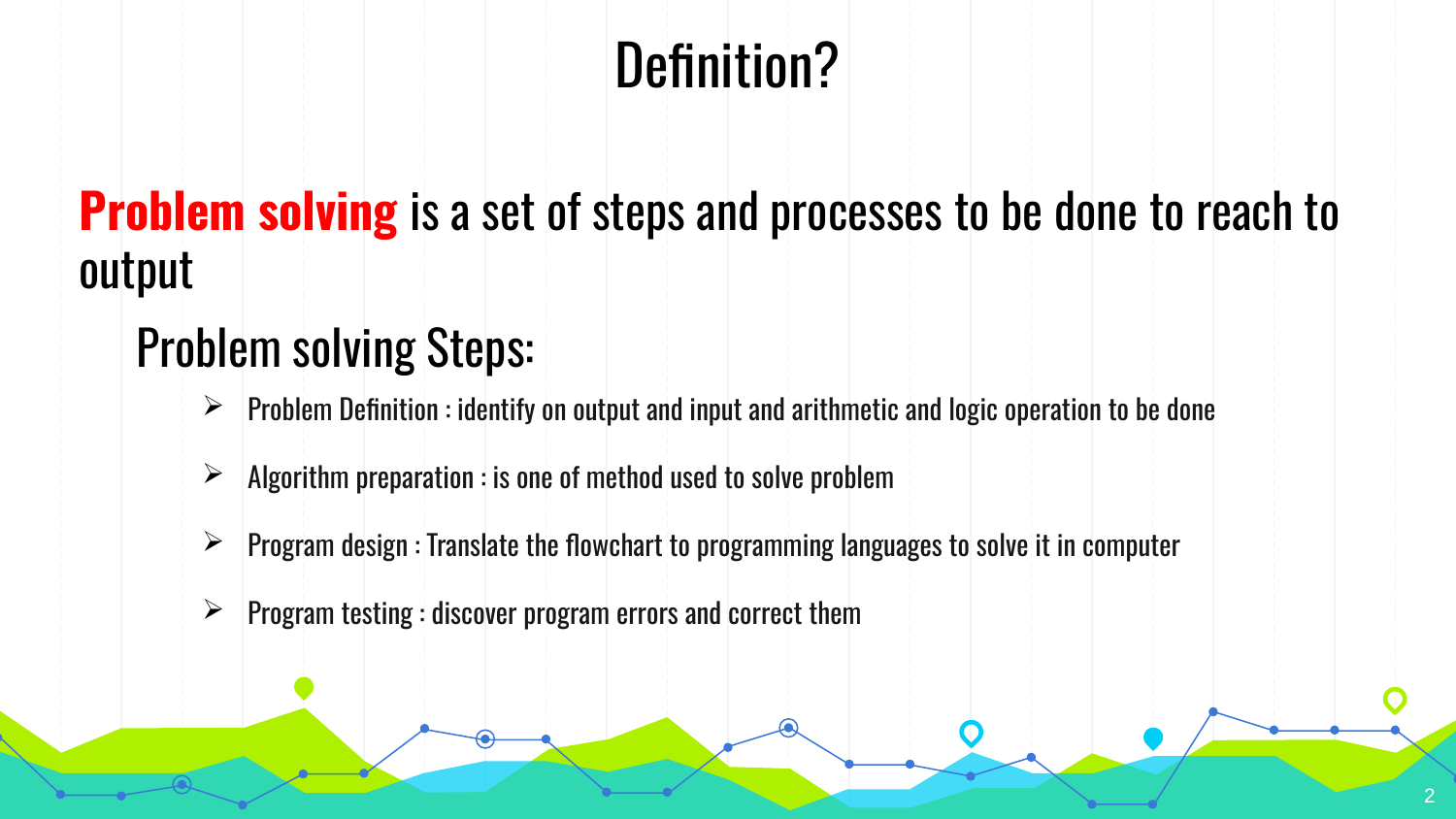

Definition?
Problem solving is a set of steps and processes to be done to reach to output
Problem solving Steps:
Problem Definition : identify on output and input and arithmetic and logic operation to be done

Algorithm preparation : is one of method used to solve problem

Program design : Translate the flowchart to programming languages to solve it in computer

Program testing : discover program errors and correct them
2